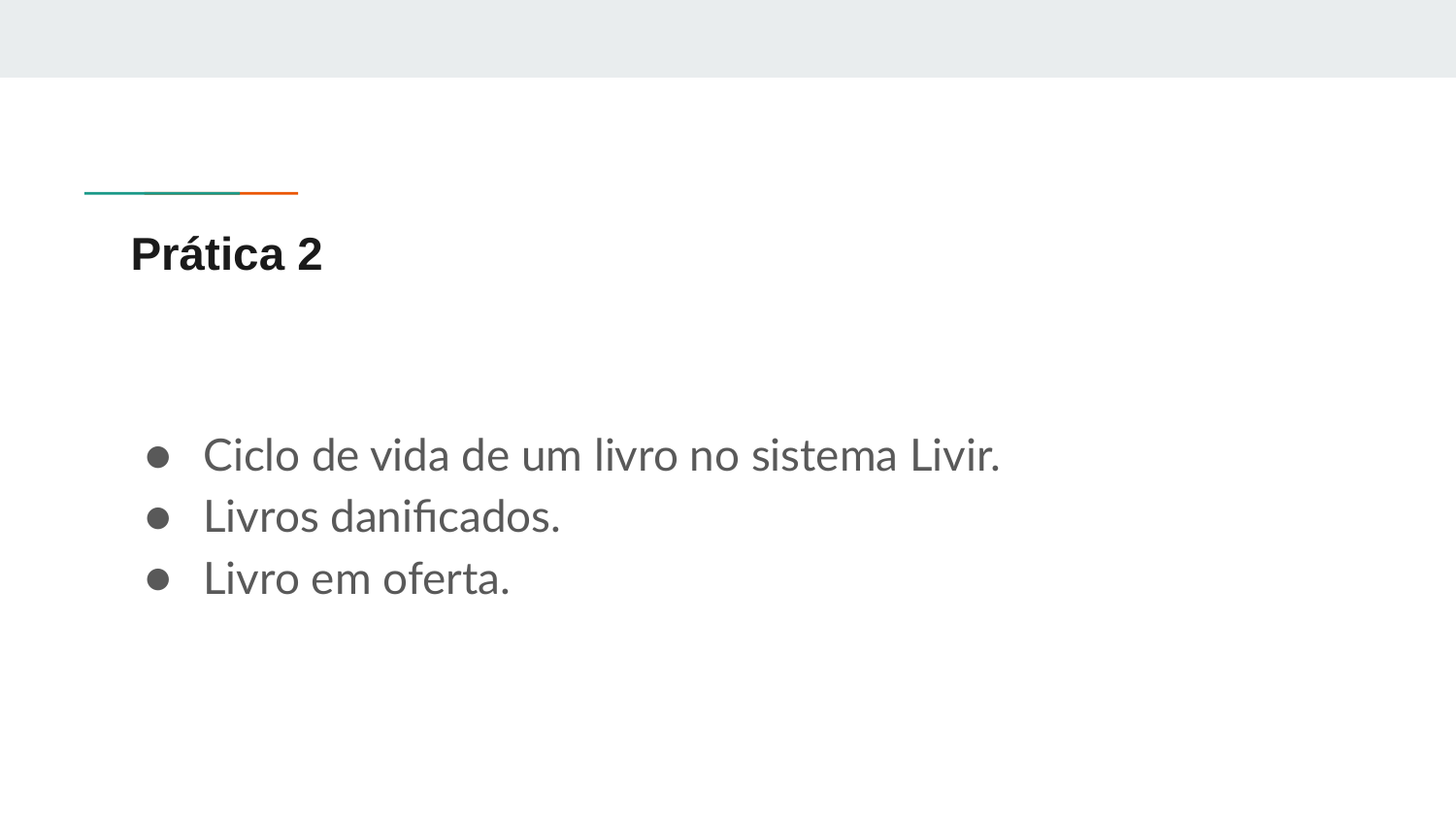

# Prática 2
Ciclo de vida de um livro no sistema Livir.
Livros danificados.
Livro em oferta.